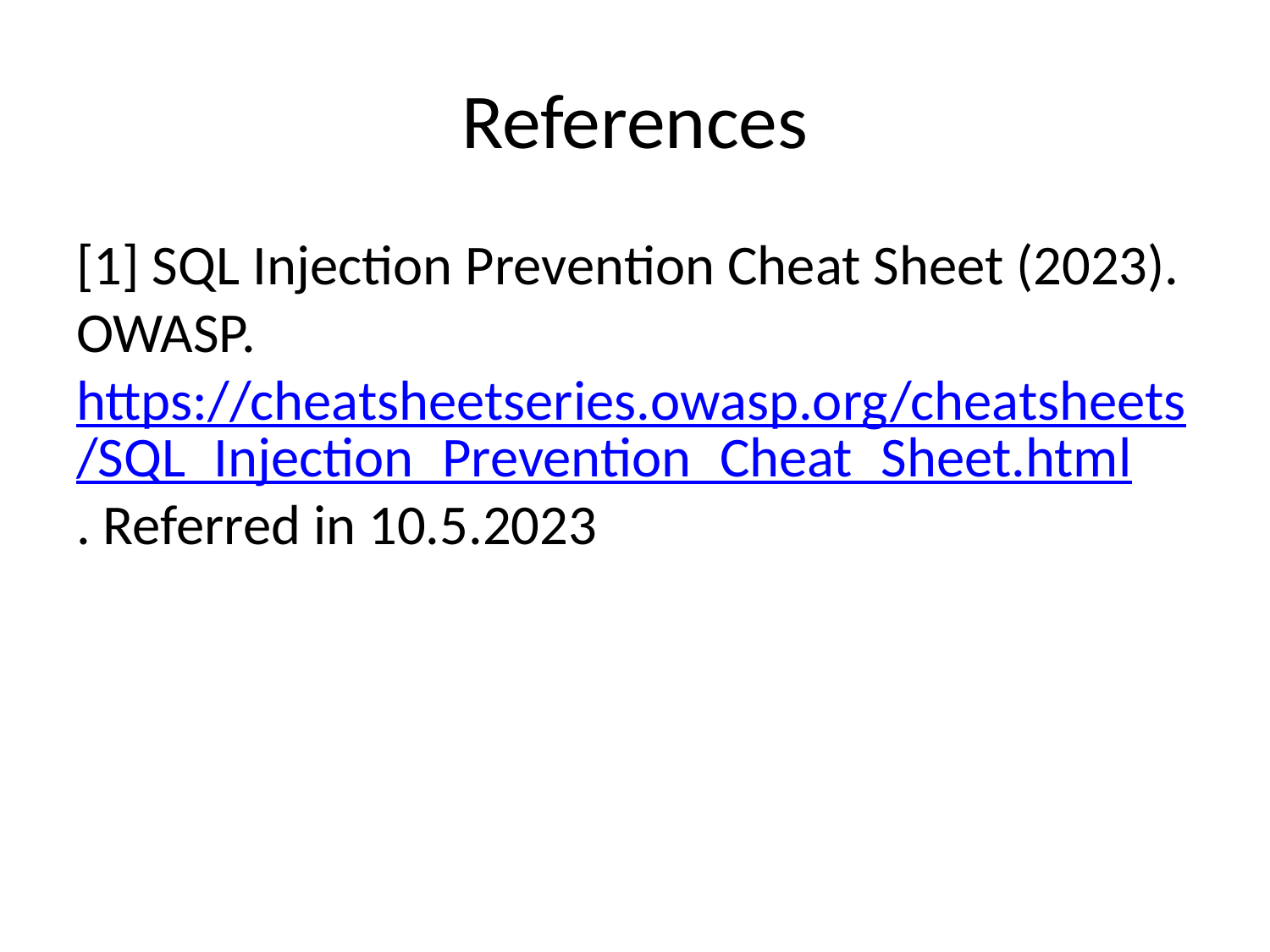

# References
[1] SQL Injection Prevention Cheat Sheet (2023). OWASP. https://cheatsheetseries.owasp.org/cheatsheets/SQL_Injection_Prevention_Cheat_Sheet.html. Referred in 10.5.2023